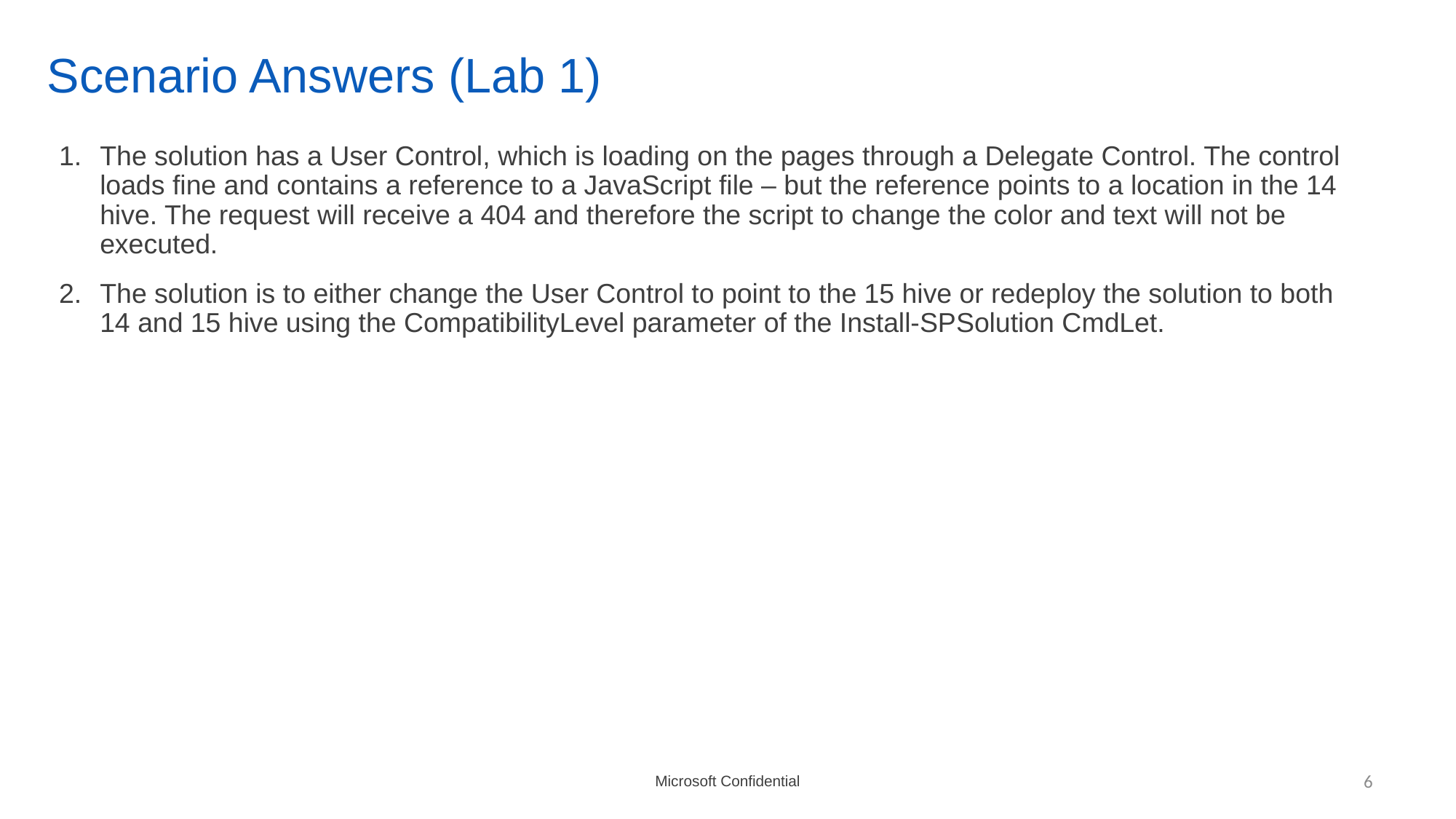

# Scenario Answers (Lab 1)
The solution has a User Control, which is loading on the pages through a Delegate Control. The control loads fine and contains a reference to a JavaScript file – but the reference points to a location in the 14 hive. The request will receive a 404 and therefore the script to change the color and text will not be executed.
The solution is to either change the User Control to point to the 15 hive or redeploy the solution to both 14 and 15 hive using the CompatibilityLevel parameter of the Install-SPSolution CmdLet.

6